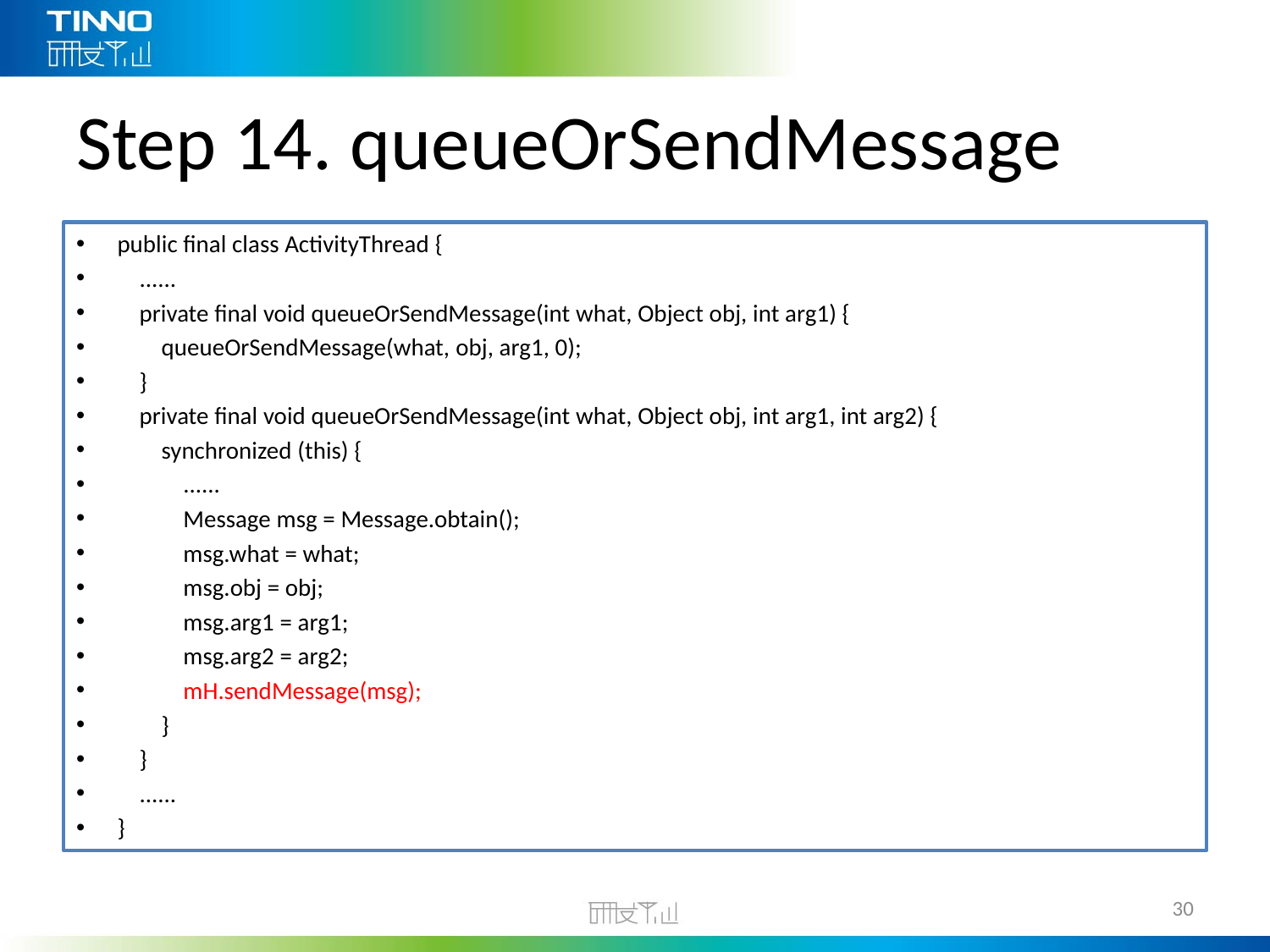

# Step 14. queueOrSendMessage
public final class ActivityThread {
    ......
    private final void queueOrSendMessage(int what, Object obj, int arg1) {
        queueOrSendMessage(what, obj, arg1, 0);
    }
    private final void queueOrSendMessage(int what, Object obj, int arg1, int arg2) {
        synchronized (this) {
            ......
            Message msg = Message.obtain();
            msg.what = what;
            msg.obj = obj;
            msg.arg1 = arg1;
            msg.arg2 = arg2;
            mH.sendMessage(msg);
        }
    }
    ......
}

30